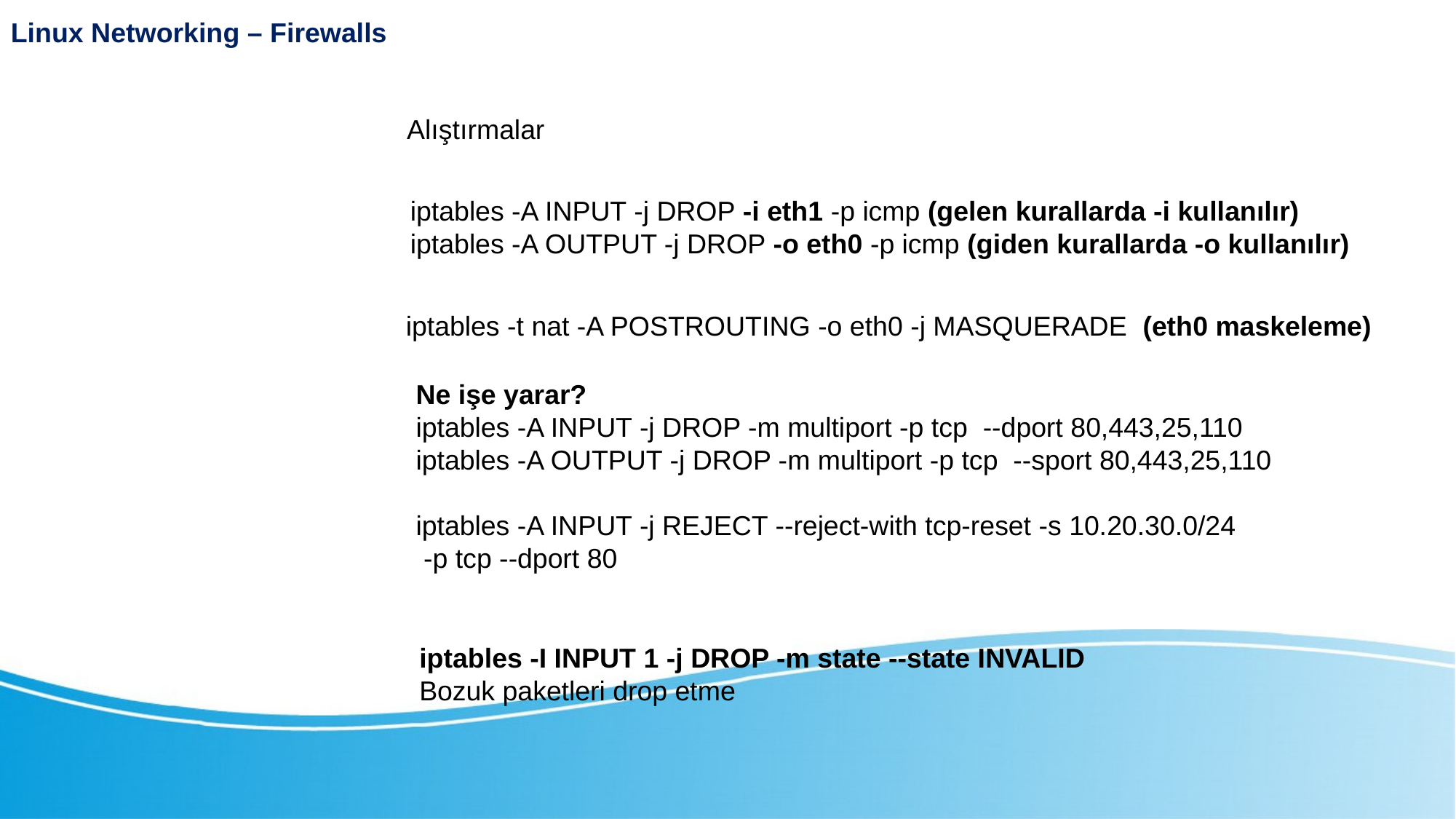

Linux Networking – Firewalls
Alıştırmalar
iptables
iptables -A INPUT -j DROP -i eth1 -p icmp (gelen kurallarda -i kullanılır)
iptables -A OUTPUT -j DROP -o eth0 -p icmp (giden kurallarda -o kullanılır)
iptables -t nat -A POSTROUTING -o eth0 -j MASQUERADE  (eth0 maskeleme)
Ne işe yarar?
iptables -A INPUT -j DROP -m multiport -p tcp  --dport 80,443,25,110
iptables -A OUTPUT -j DROP -m multiport -p tcp  --sport 80,443,25,110
iptables -A INPUT -j REJECT --reject-with tcp-reset -s 10.20.30.0/24
 -p tcp --dport 80
iptables -I INPUT 1 -j DROP -m state --state INVALID
Bozuk paketleri drop etme